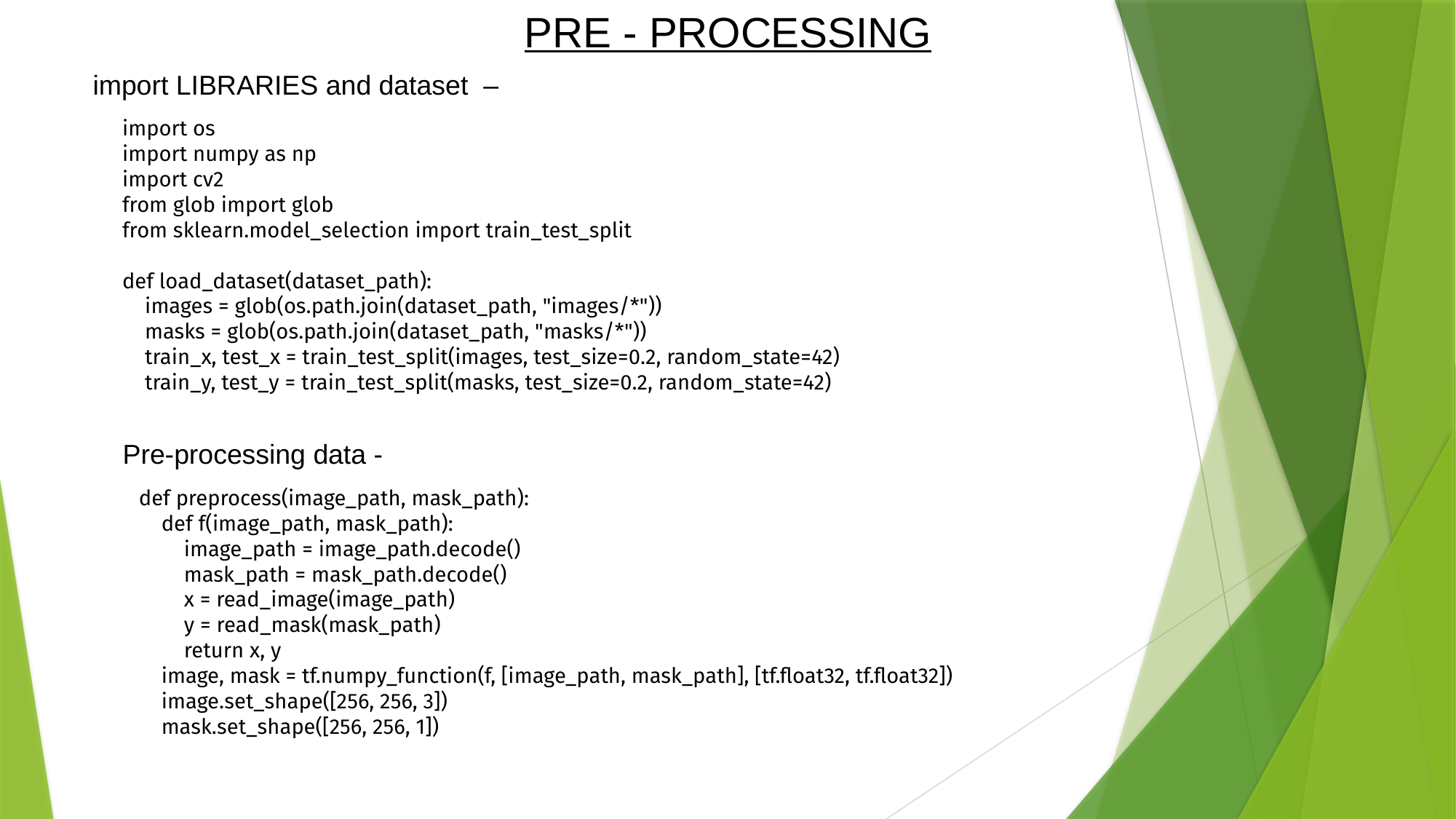

PRE - PROCESSING
 import LIBRARIES and dataset  –

import os
import numpy as np
import cv2
from glob import glob
from sklearn.model_selection import train_test_split

def load_dataset(dataset_path):
    images = glob(os.path.join(dataset_path, "images/*"))
    masks = glob(os.path.join(dataset_path, "masks/*"))
    train_x, test_x = train_test_split(images, test_size=0.2, random_state=42)
    train_y, test_y = train_test_split(masks, test_size=0.2, random_state=42)

Pre-processing data -

def preprocess(image_path, mask_path):
    def f(image_path, mask_path):
        image_path = image_path.decode()
        mask_path = mask_path.decode()
        x = read_image(image_path)
        y = read_mask(mask_path)
        return x, y
    image, mask = tf.numpy_function(f, [image_path, mask_path], [tf.float32, tf.float32])
    image.set_shape([256, 256, 3])
    mask.set_shape([256, 256, 1])